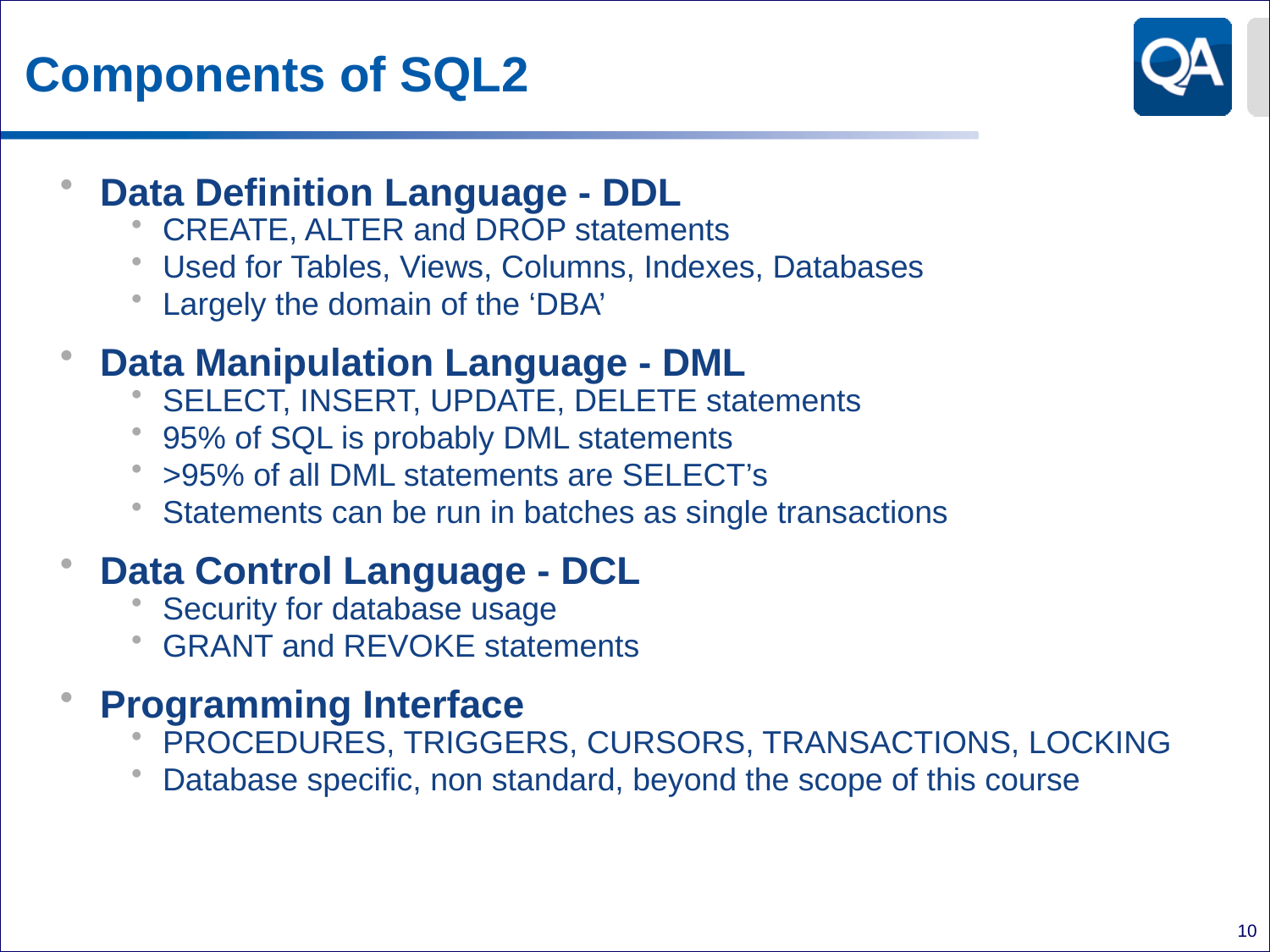

# Components of SQL2

Data Definition Language - DDL
CREATE, ALTER and DROP statements
Used for Tables, Views, Columns, Indexes, Databases
Largely the domain of the ‘DBA’
Data Manipulation Language - DML
SELECT, INSERT, UPDATE, DELETE statements
95% of SQL is probably DML statements
>95% of all DML statements are SELECT’s
Statements can be run in batches as single transactions
Data Control Language - DCL
Security for database usage
GRANT and REVOKE statements
Programming Interface
PROCEDURES, TRIGGERS, CURSORS, TRANSACTIONS, LOCKING
Database specific, non standard, beyond the scope of this course